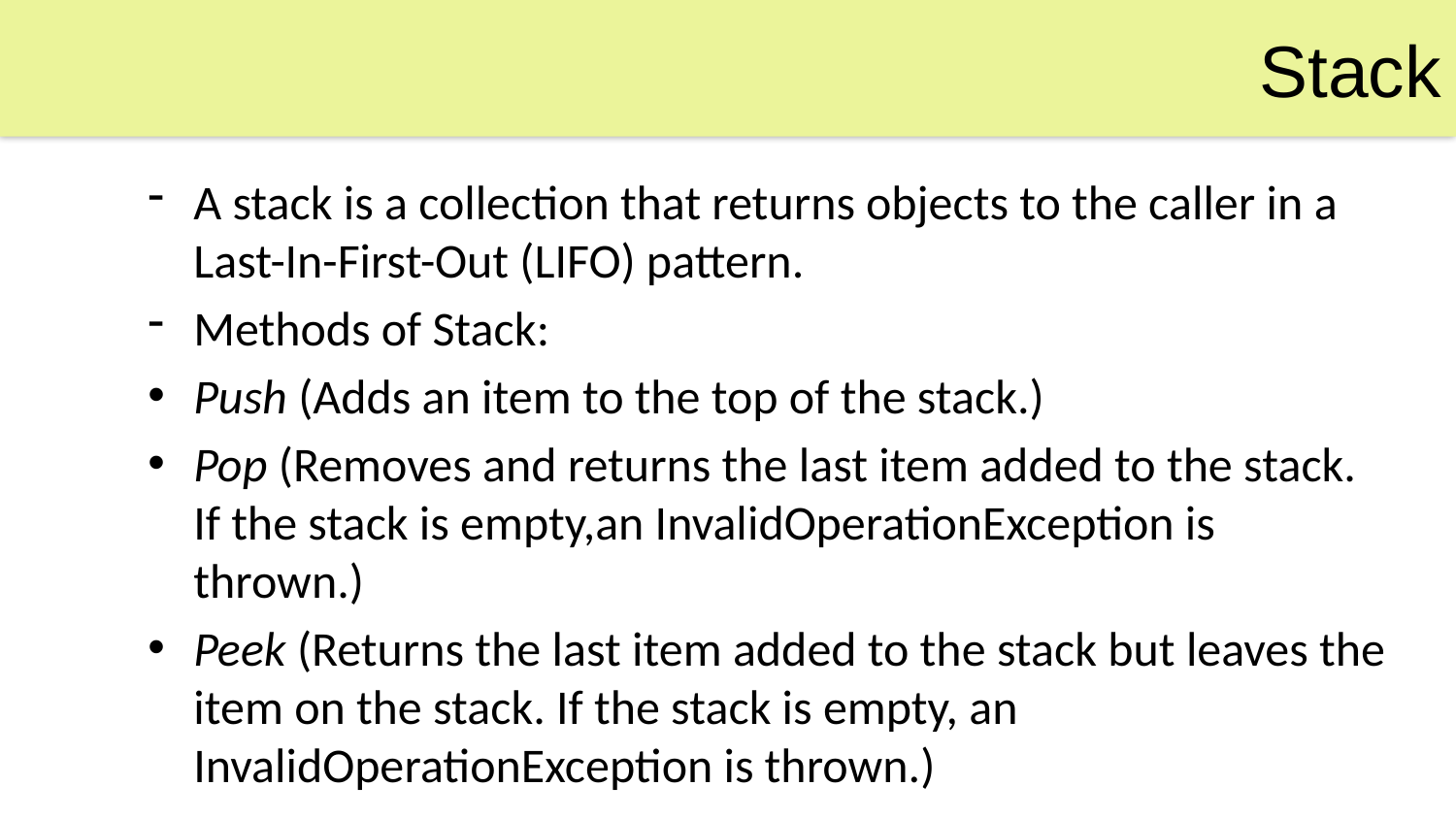

Stack
A stack is a collection that returns objects to the caller in a Last-In-First-Out (LIFO) pattern.
Methods of Stack:
Push (Adds an item to the top of the stack.)
Pop (Removes and returns the last item added to the stack. If the stack is empty,an InvalidOperationException is thrown.)
Peek (Returns the last item added to the stack but leaves the item on the stack. If the stack is empty, an InvalidOperationException is thrown.)